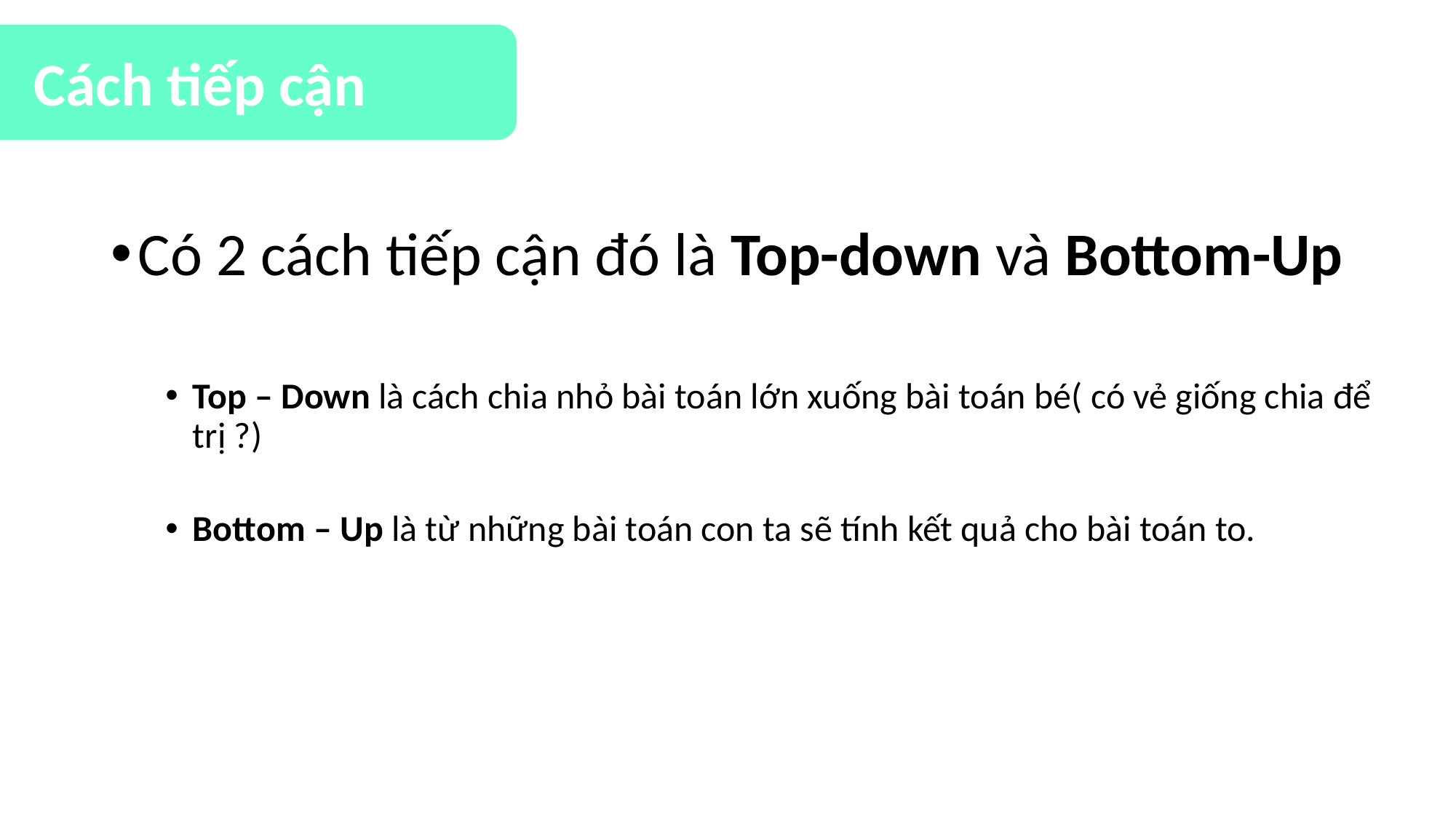

Cách tiếp cận
Có 2 cách tiếp cận đó là Top-down và Bottom-Up

Top – Down là cách chia nhỏ bài toán lớn xuống bài toán bé( có vẻ giống chia để trị ?)

Bottom – Up là từ những bài toán con ta sẽ tính kết quả cho bài toán to.